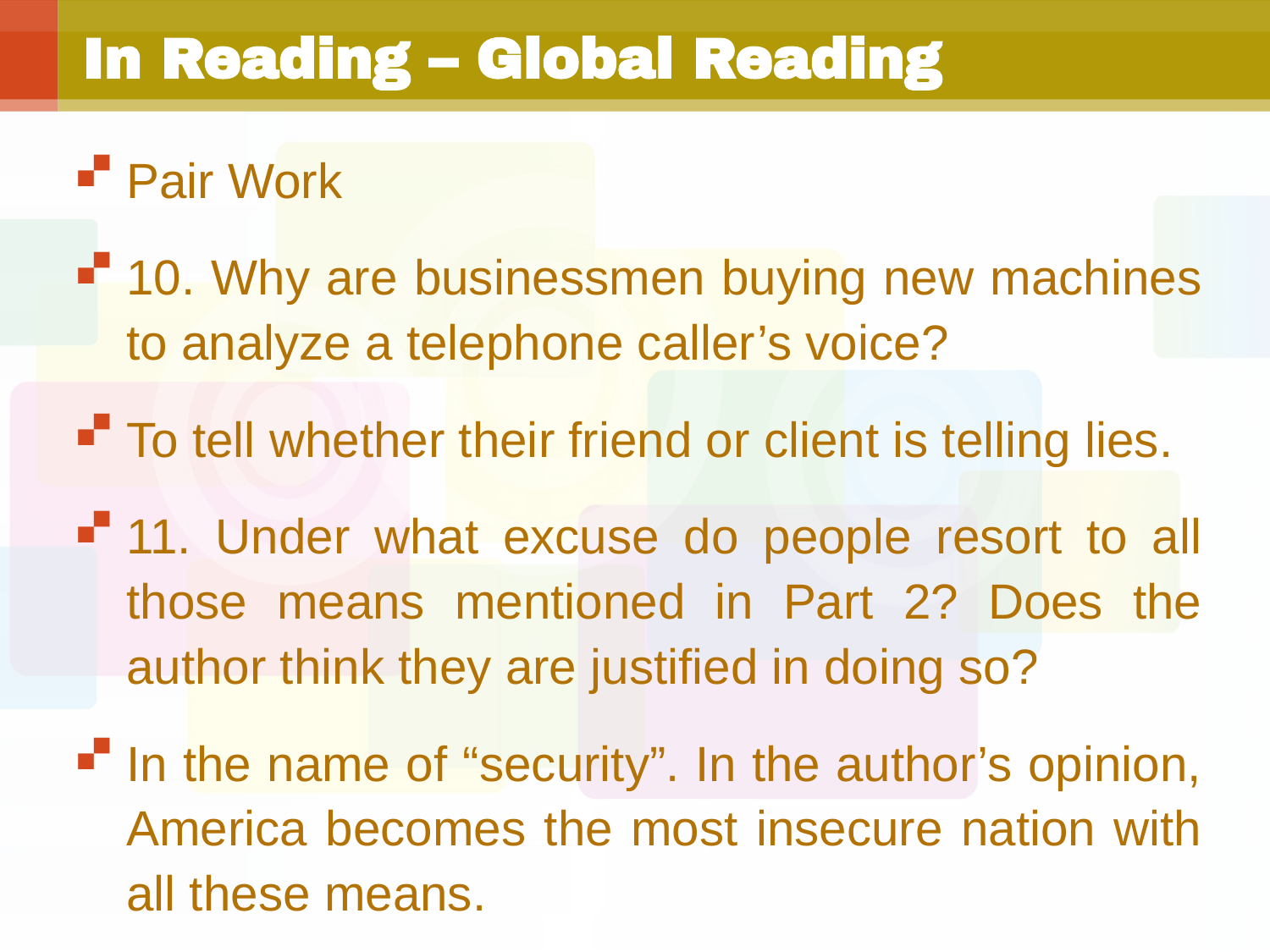

# In Reading – Global Reading
Pair Work
10. Why are businessmen buying new machines to analyze a telephone caller’s voice?
To tell whether their friend or client is telling lies.
11. Under what excuse do people resort to all those means mentioned in Part 2? Does the author think they are justified in doing so?
In the name of “security”. In the author’s opinion, America becomes the most insecure nation with all these means.